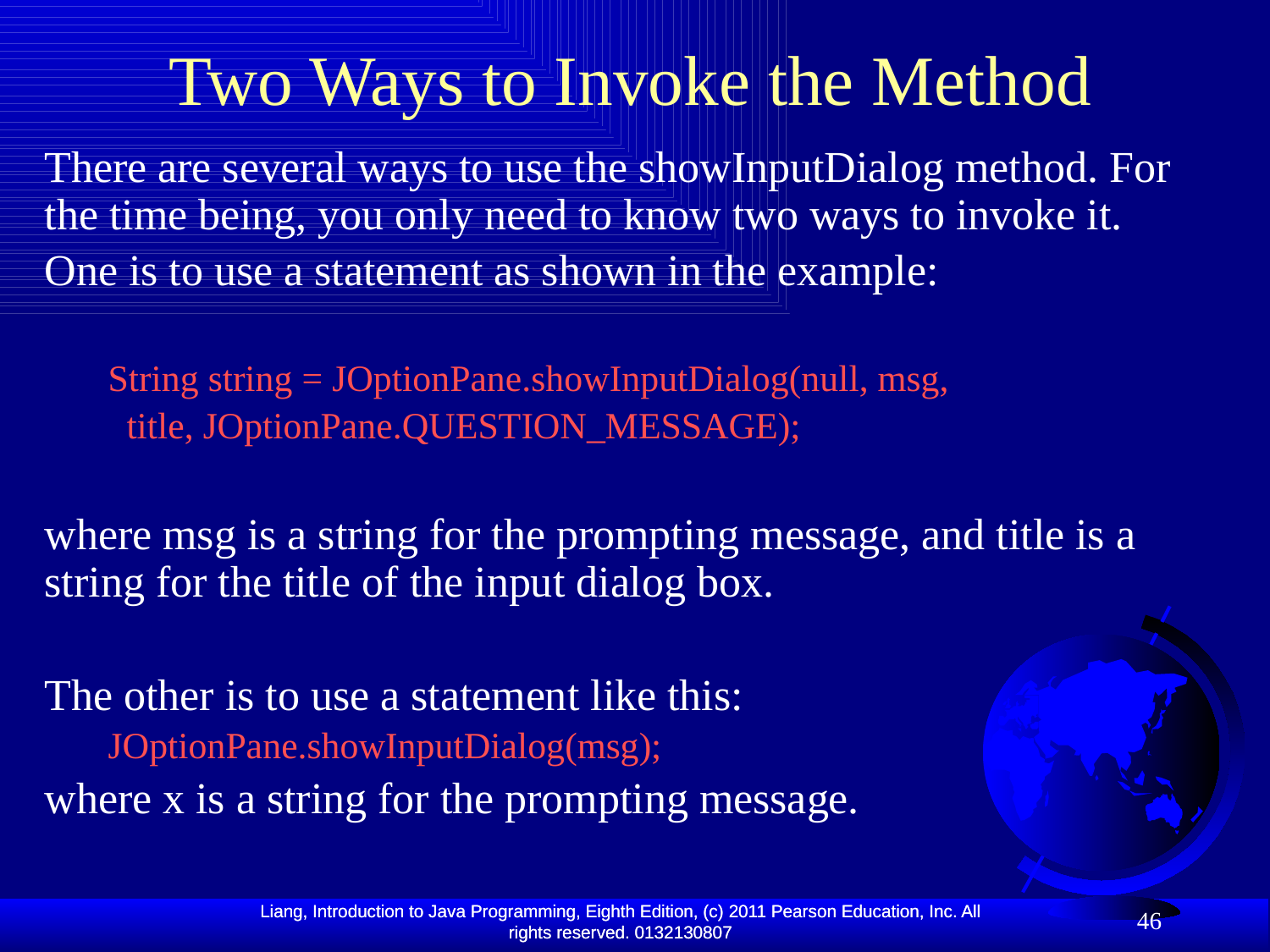

# Two Ways to Invoke the Method
There are several ways to use the showInputDialog method. For the time being, you only need to know two ways to invoke it.
One is to use a statement as shown in the example:

String string = JOptionPane.showInputDialog(null, msg,
  title, JOptionPane.QUESTION_MESSAGE);

where msg is a string for the prompting message, and title is a string for the title of the input dialog box.

The other is to use a statement like this:
JOptionPane.showInputDialog(msg);
where x is a string for the prompting message.
46